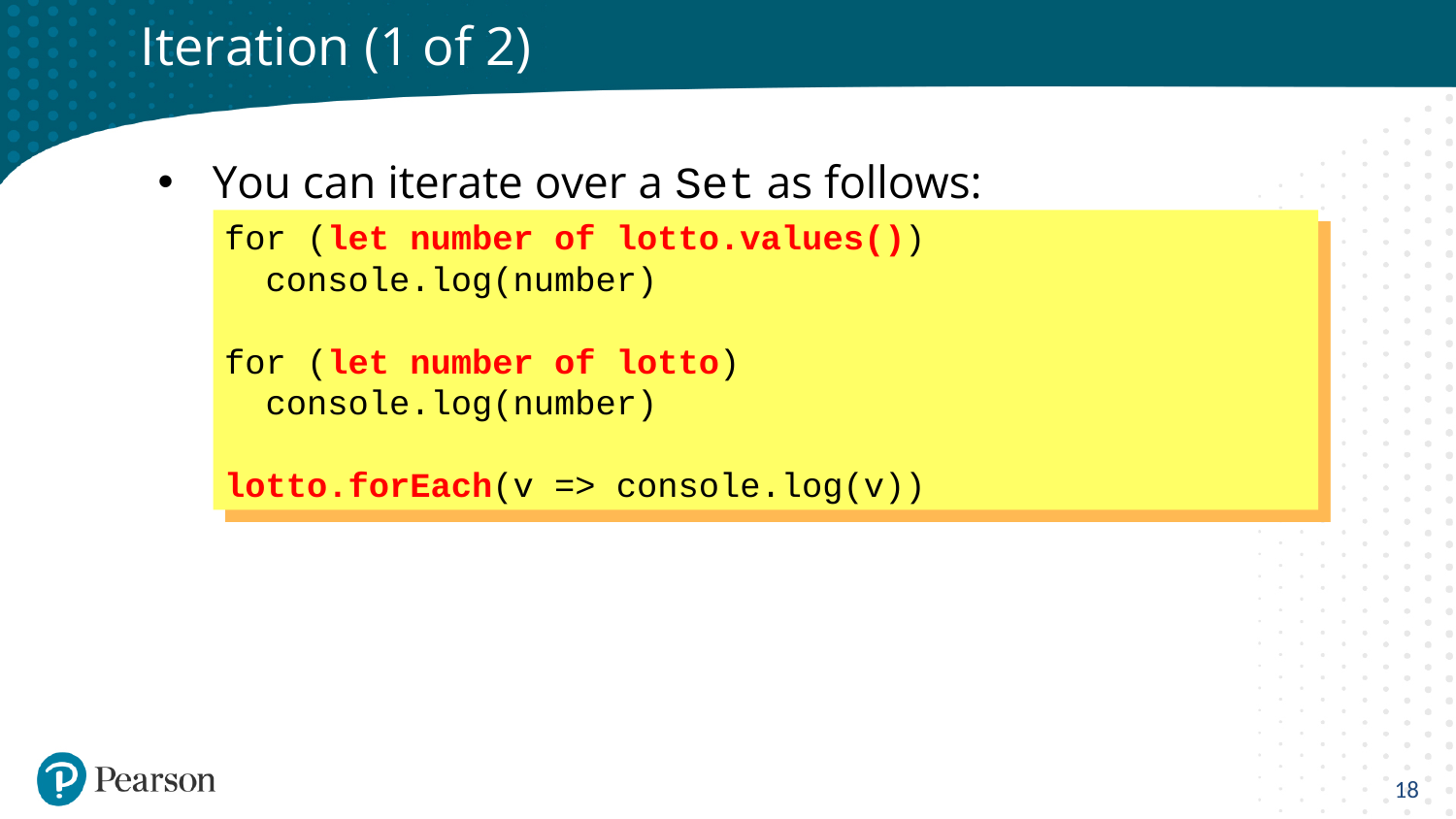

# Iteration (1 of 2)
You can iterate over a Set as follows:
for (let number of lotto.values())
  console.log(number)

for (let number of lotto)
  console.log(number)

lotto.forEach(v => console.log(v))
18